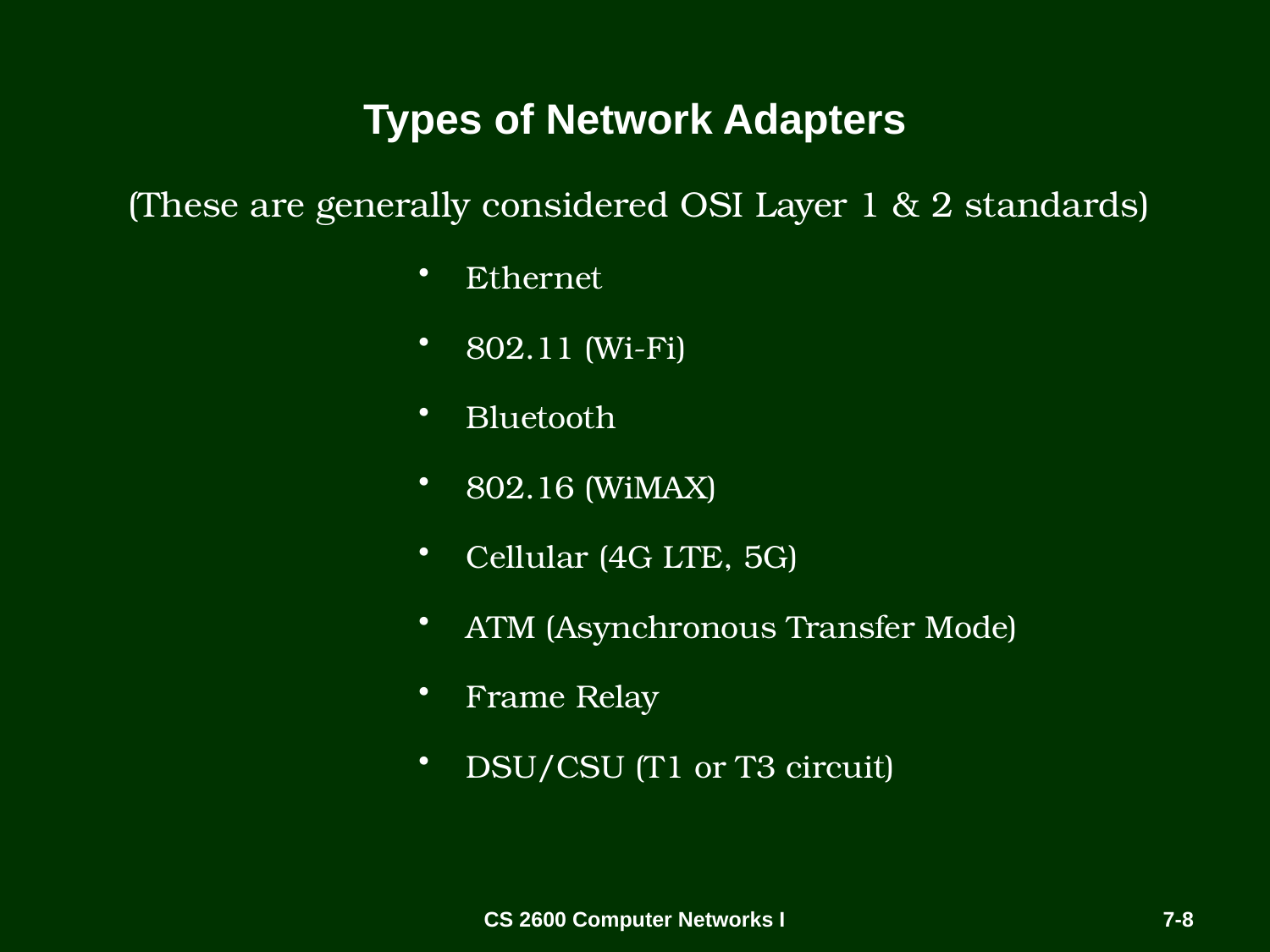

# Types of Network Adapters
(These are generally considered OSI Layer 1 & 2 standards)

Ethernet
802.11 (Wi-Fi)
Bluetooth
802.16 (WiMAX)
Cellular (4G LTE, 5G)
ATM (Asynchronous Transfer Mode)
Frame Relay
DSU/CSU (T1 or T3 circuit)
CS 2600 Computer Networks I
7-8